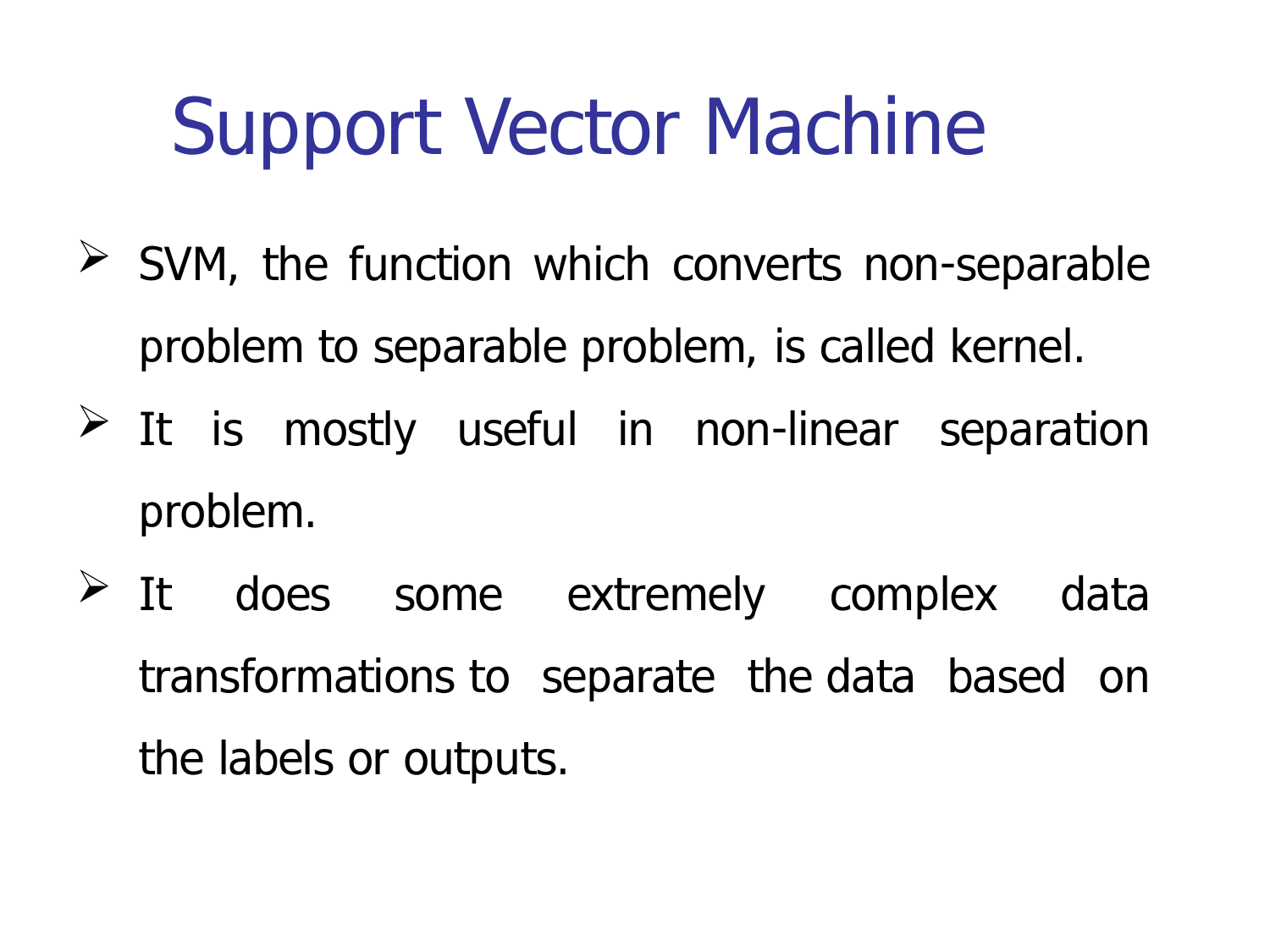

# Support Vector Machine
SVM, the function which converts non-separable problem to separable problem, is called kernel.
It is mostly useful in non-linear separation problem.
It does some extremely complex data transformations to separate the data based on the labels or outputs.